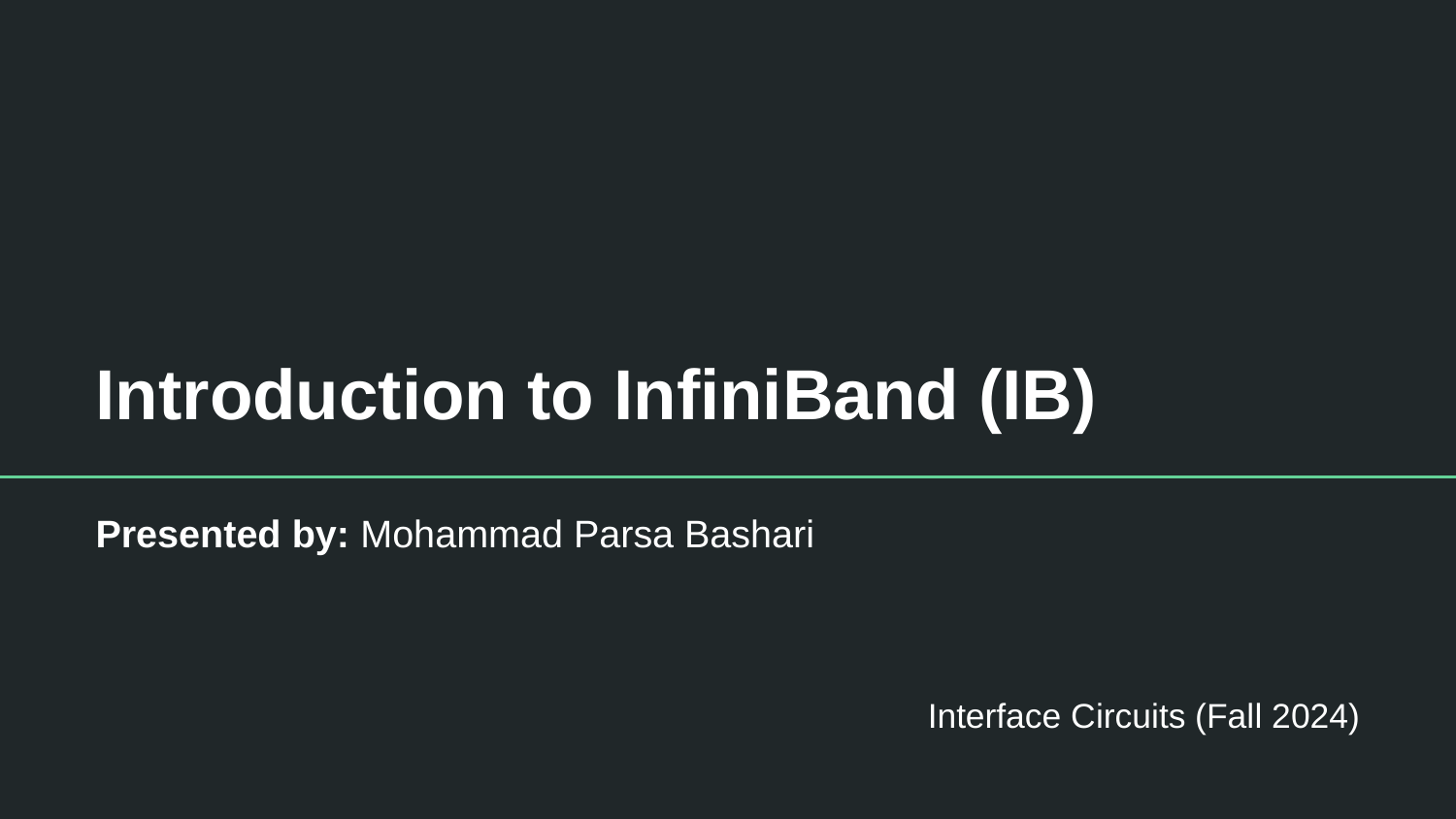

# Introduction to InfiniBand (IB)
Presented by: Mohammad Parsa Bashari

Interface Circuits (Fall 2024)